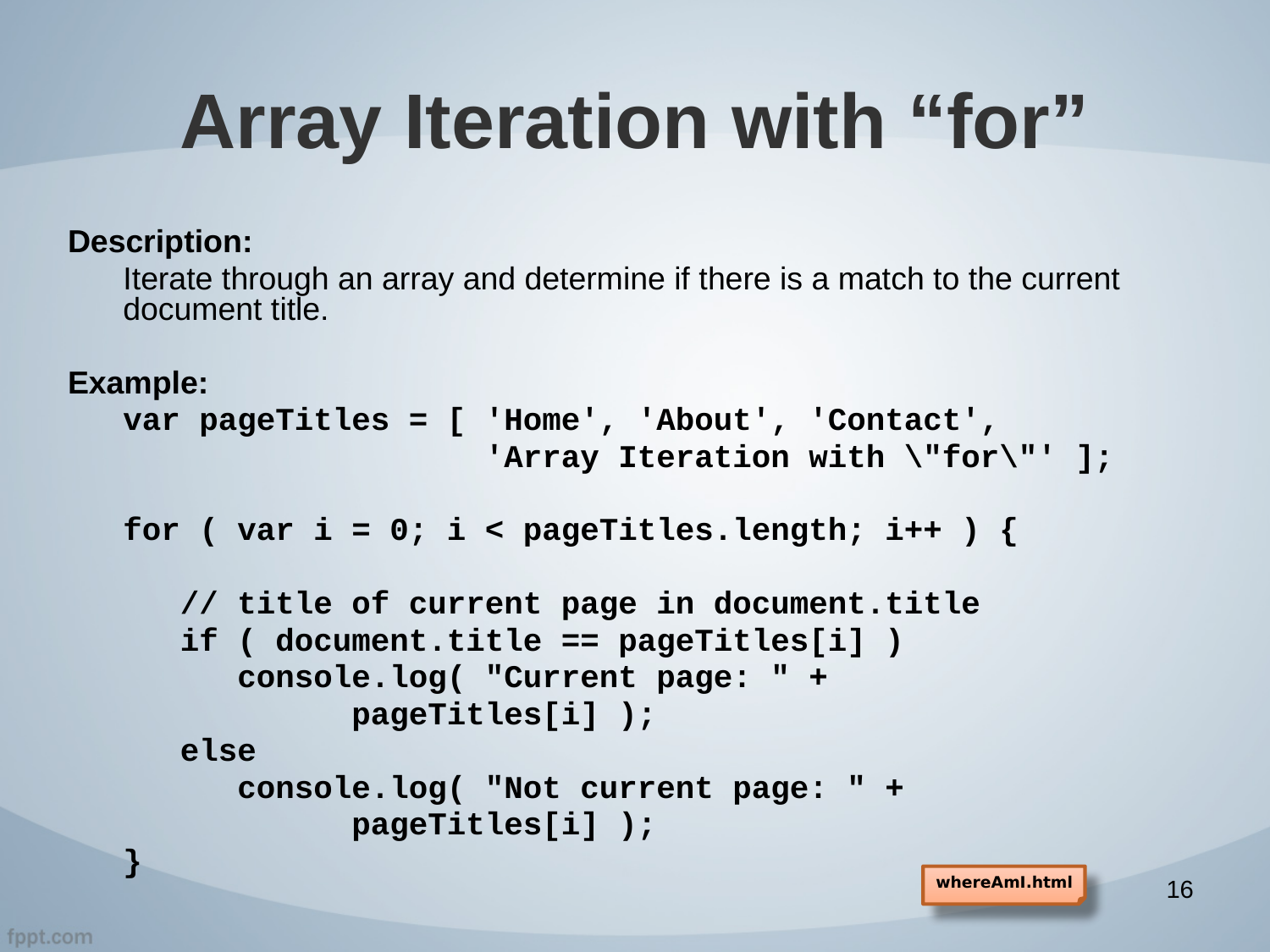

# Array Iteration with “for”
Description:
Iterate through an array and determine if there is a match to the current document title.

Example:
var pageTitles = [ 'Home', 'About', 'Contact',
                   'Array Iteration with \"for\"' ];

for ( var i = 0; i < pageTitles.length; i++ ) {

   // title of current page in document.title
   if ( document.title == pageTitles[i] )
      console.log( "Current page: " +
            pageTitles[i] );
   else
      console.log( "Not current page: " +
            pageTitles[i] );
}
whereAmI.html
16